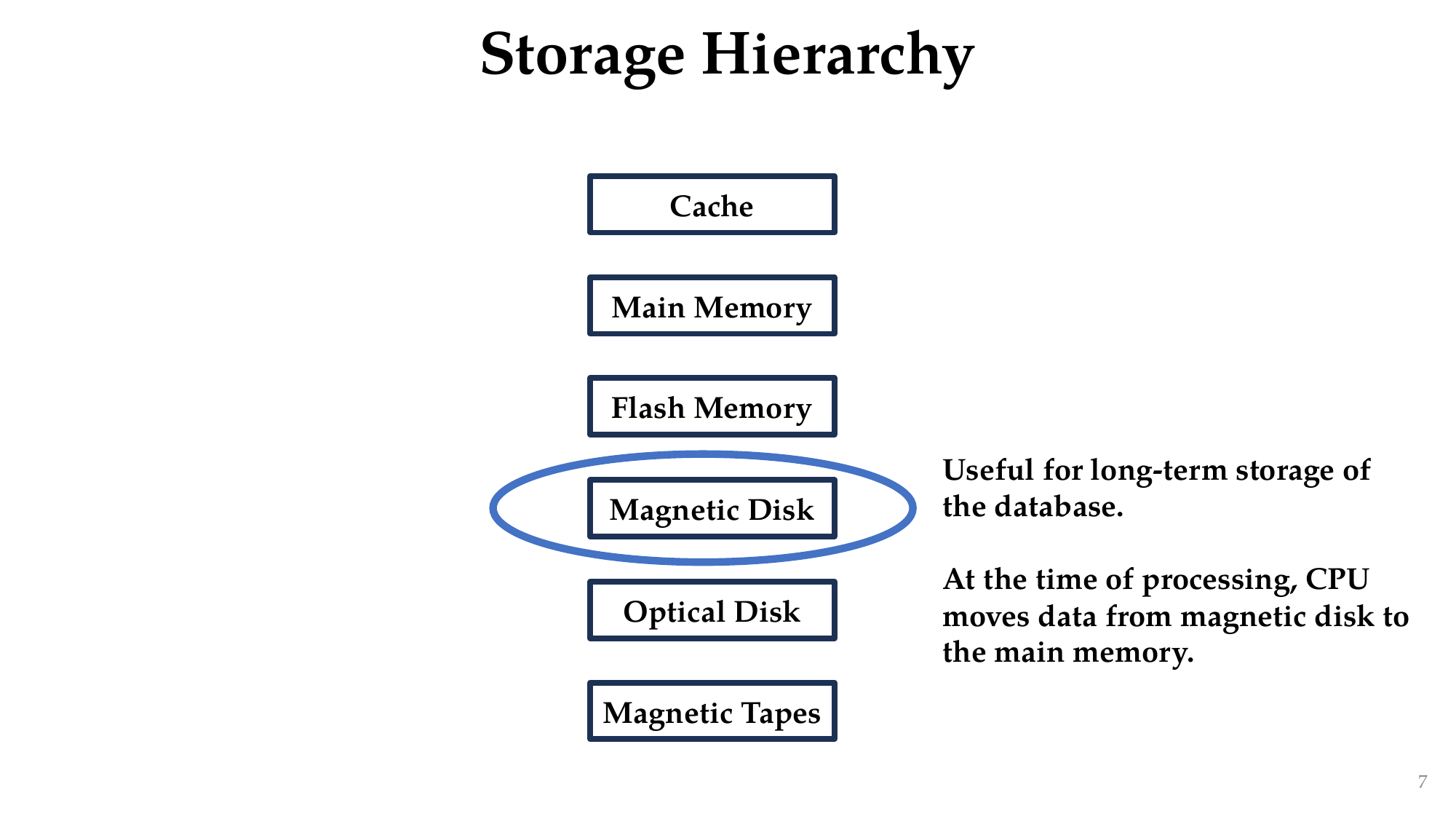

# Storage Hierarchy
Cache
Main Memory
Flash Memory
Useful for long-term storage of the database.

At the time of processing, CPU moves data from magnetic disk to the main memory.

Magnetic Disk
Optical Disk
Magnetic Tapes
7